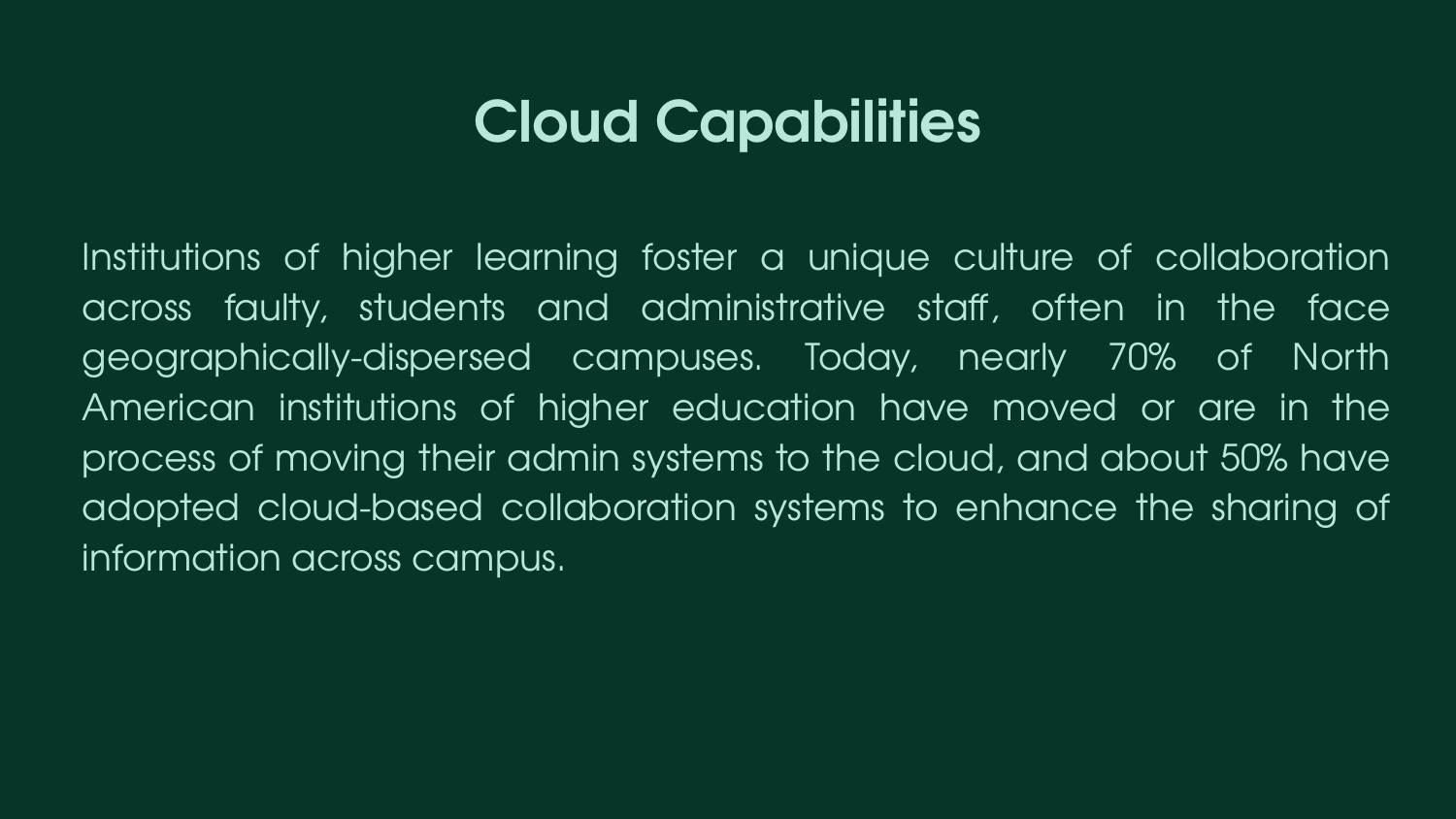

# Cloud Capabilities

Institutions of higher learning foster a unique culture of collaboration across faulty, students and administrative staff, often in the face geographically-dispersed campuses. Today, nearly 70% of North American institutions of higher education have moved or are in the process of moving their admin systems to the cloud, and about 50% have adopted cloud-based collaboration systems to enhance the sharing of information across campus.